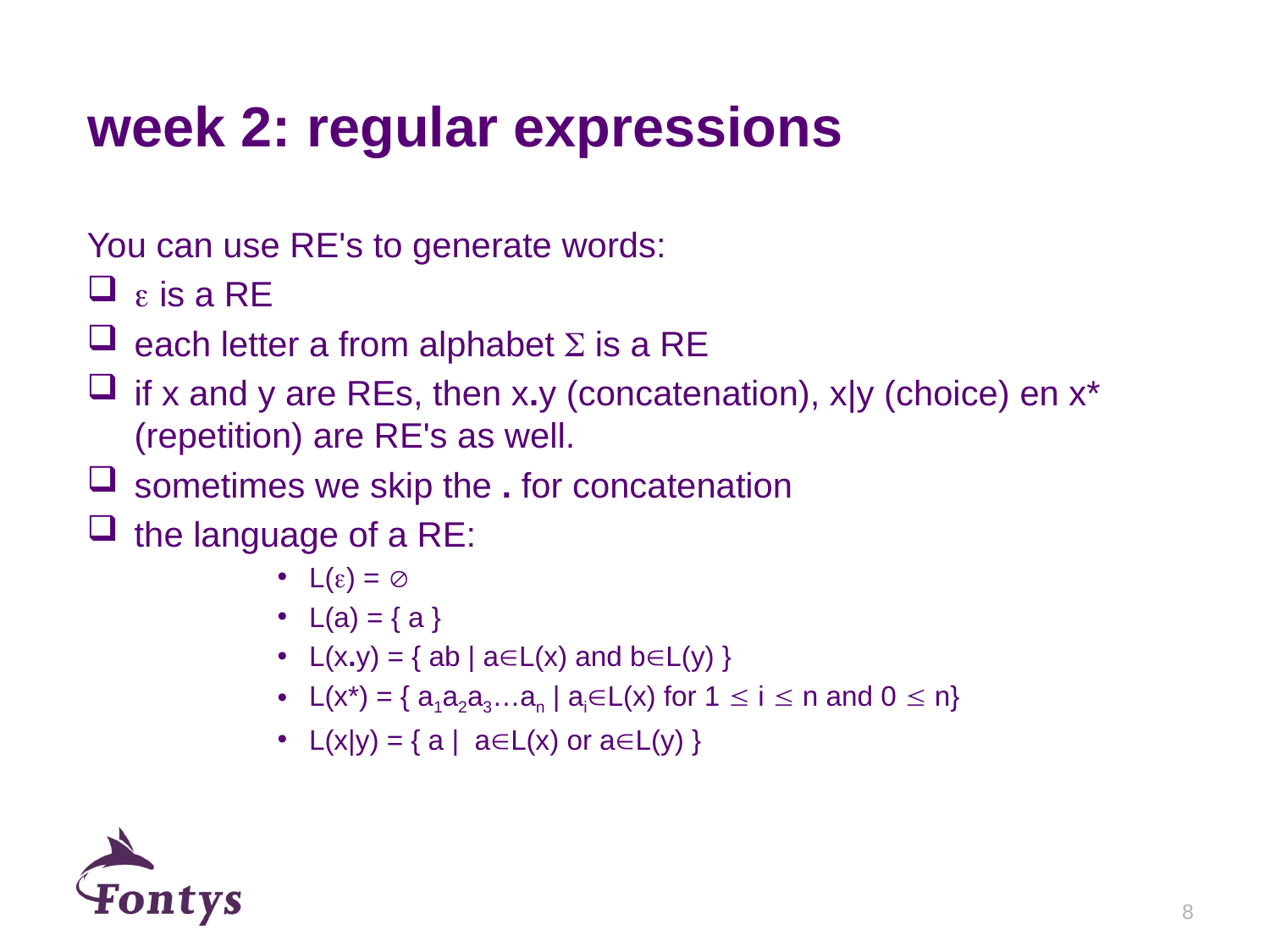

# week 2: regular expressions
You can use RE's to generate words:
ε is a RE
each letter a from alphabet Σ is a RE
if x and y are REs, then x.y (concatenation), x|y (choice) en x* (repetition) are RE's as well.
sometimes we skip the . for concatenation
the language of a RE:
L(ε) = ∅
L(a) = { a }
L(x.y) = { ab | a∈L(x) and b∈L(y) }
L(x*) = { a1a2a3…an | ai∈L(x) for 1 ≤ i ≤ n and 0 ≤ n}
L(x|y) = { a |  a∈L(x) or a∈L(y) }
8